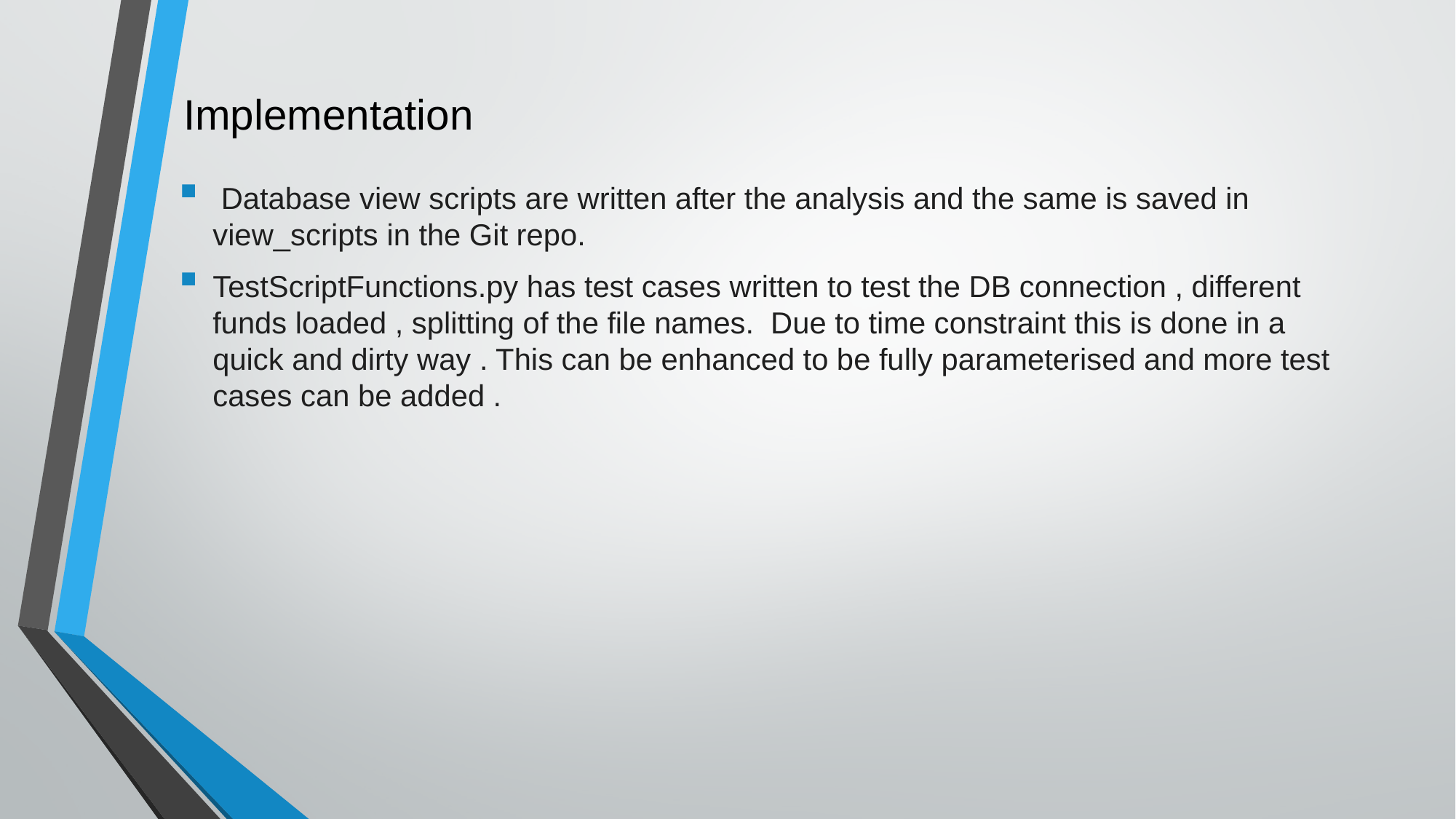

# Implementation
 Database view scripts are written after the analysis and the same is saved in view_scripts in the Git repo.
TestScriptFunctions.py has test cases written to test the DB connection , different funds loaded , splitting of the file names.  Due to time constraint this is done in a quick and dirty way . This can be enhanced to be fully parameterised and more test cases can be added .